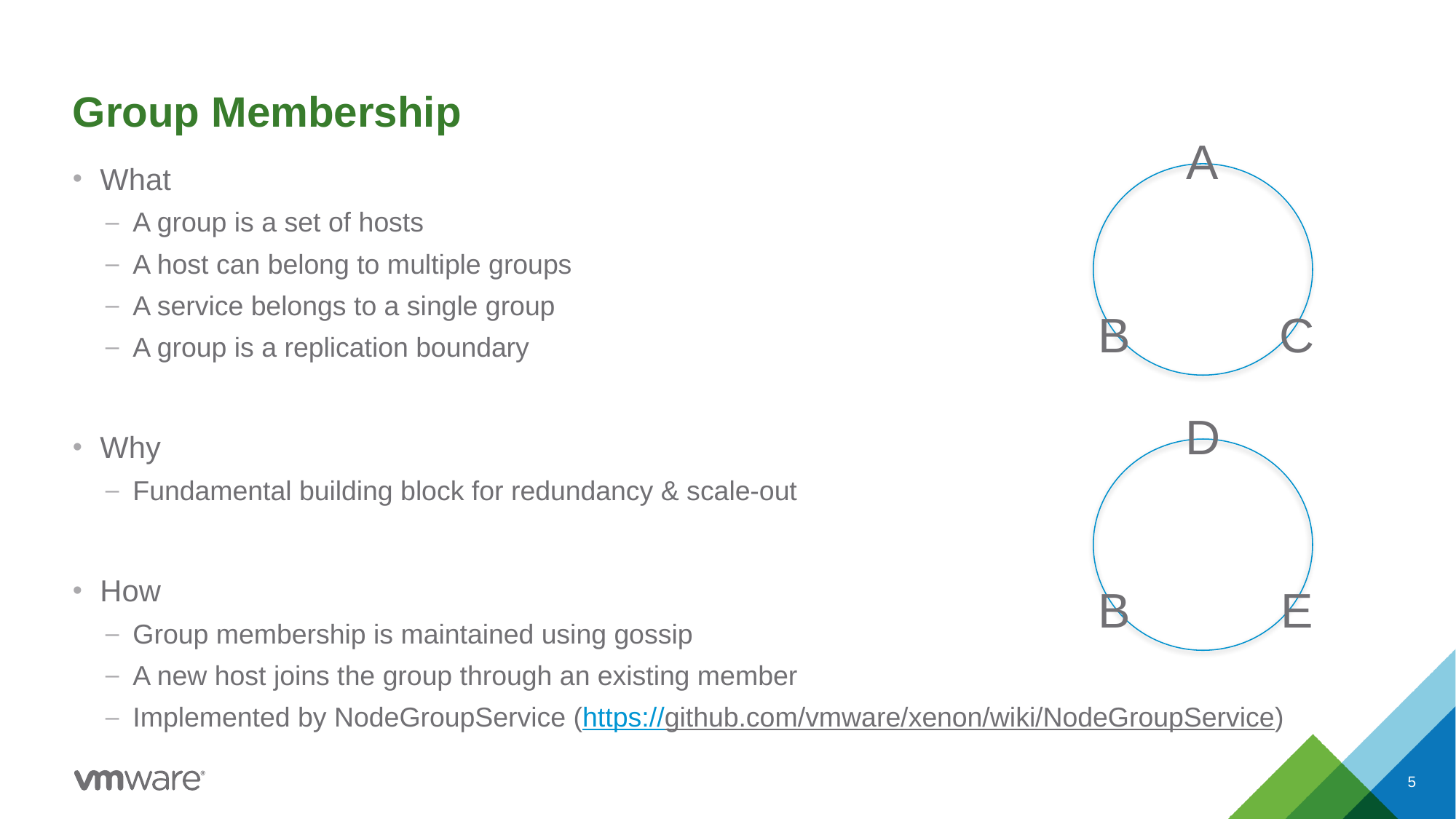

# Group Membership
A
What
A group is a set of hosts
A host can belong to multiple groups
A service belongs to a single group
A group is a replication boundary

Why
Fundamental building block for redundancy & scale-out

How
Group membership is maintained using gossip
A new host joins the group through an existing member
Implemented by NodeGroupService (https://github.com/vmware/xenon/wiki/NodeGroupService)

B
C
D

B
E
5